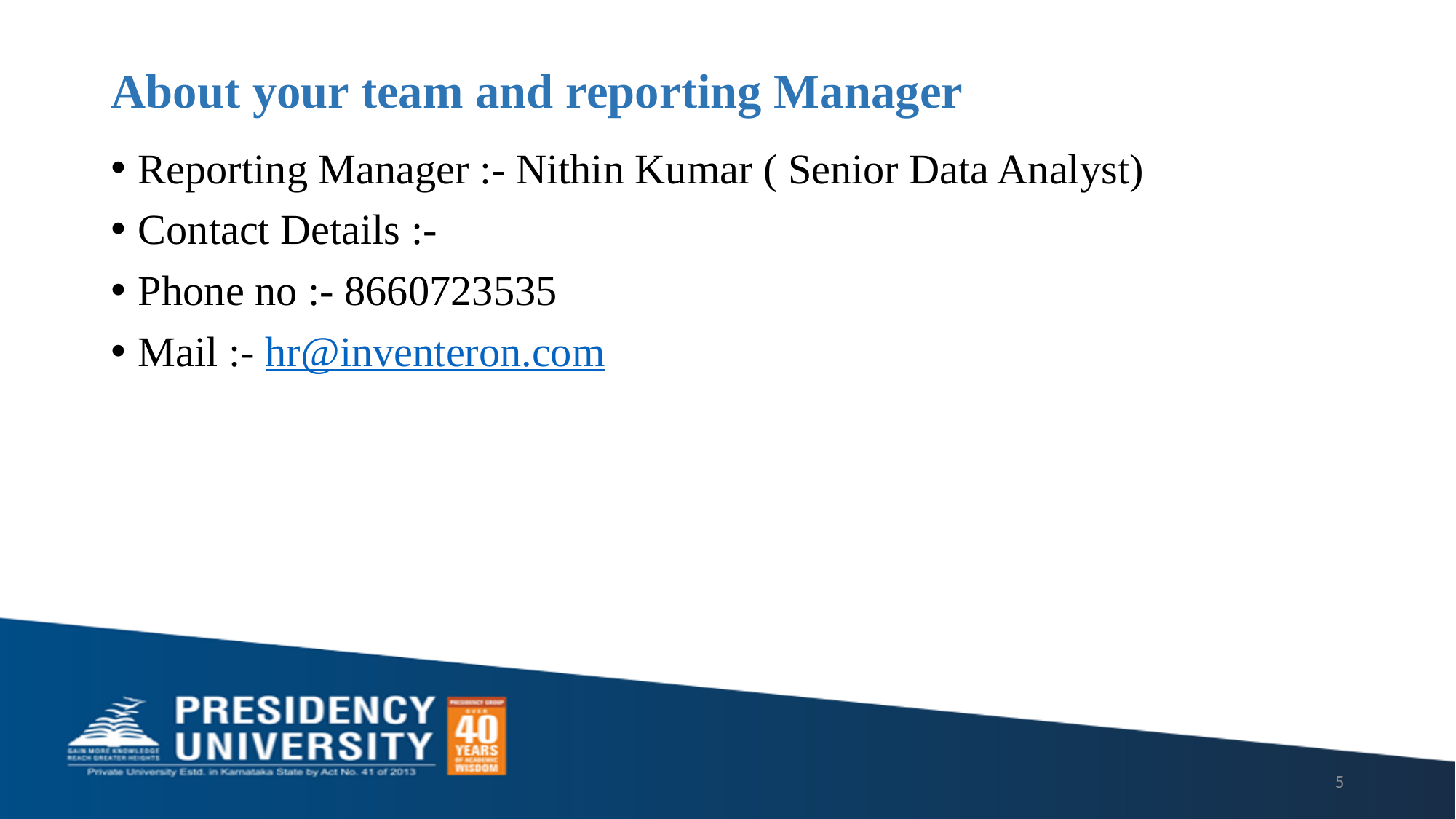

# About your team and reporting Manager
Reporting Manager :- Nithin Kumar ( Senior Data Analyst)
Contact Details :-
Phone no :- 8660723535
Mail :- hr@inventeron.com

5